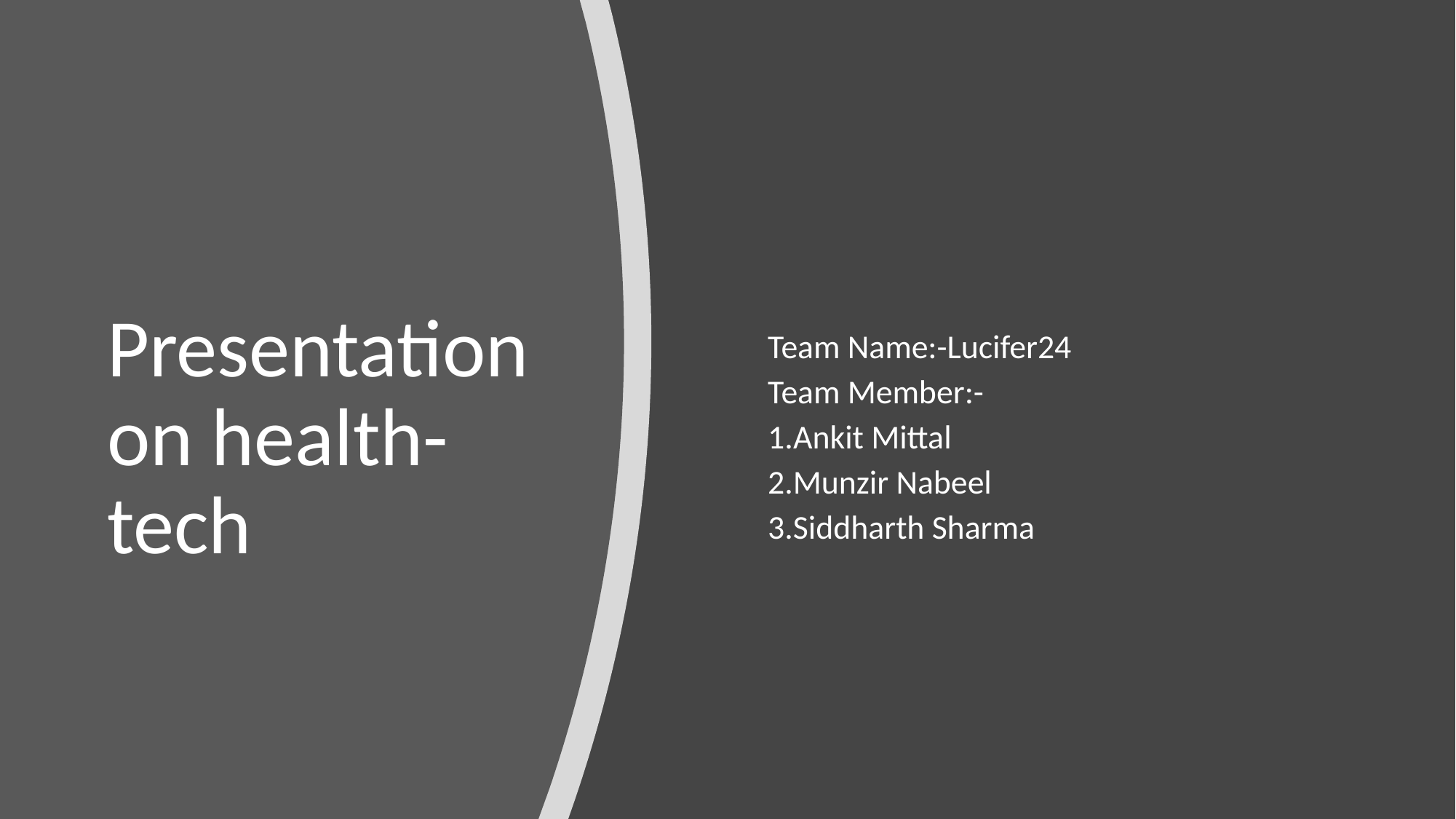

# Presentation on health-tech
Team Name:-Lucifer24
Team Member:-
1.Ankit Mittal
2.Munzir Nabeel
3.Siddharth Sharma